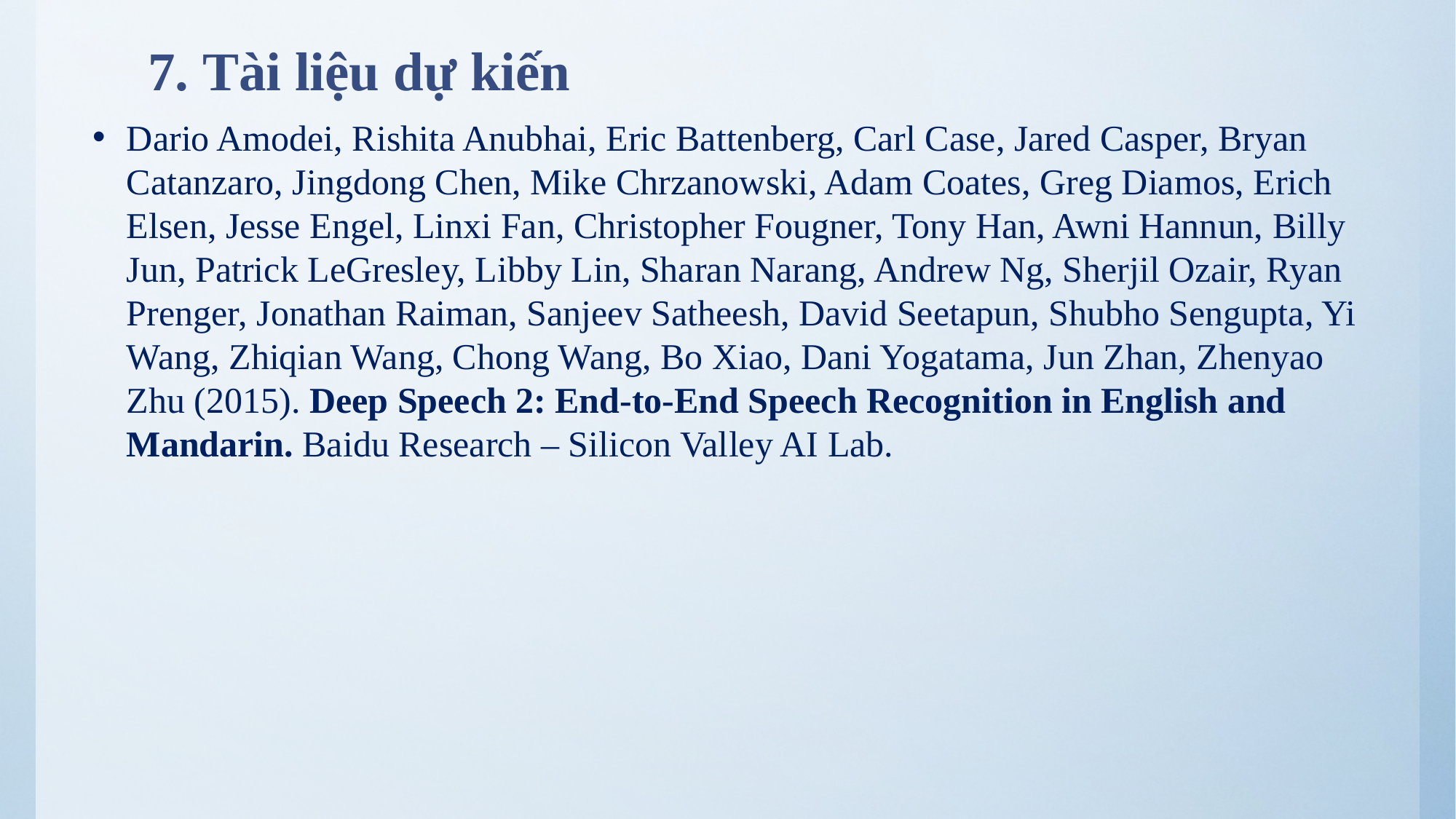

7. Tài liệu dự kiến
Dario Amodei, Rishita Anubhai, Eric Battenberg, Carl Case, Jared Casper, Bryan Catanzaro, Jingdong Chen, Mike Chrzanowski, Adam Coates, Greg Diamos, Erich Elsen, Jesse Engel, Linxi Fan, Christopher Fougner, Tony Han, Awni Hannun, Billy Jun, Patrick LeGresley, Libby Lin, Sharan Narang, Andrew Ng, Sherjil Ozair, Ryan Prenger, Jonathan Raiman, Sanjeev Satheesh, David Seetapun, Shubho Sengupta, Yi Wang, Zhiqian Wang, Chong Wang, Bo Xiao, Dani Yogatama, Jun Zhan, Zhenyao Zhu (2015). Deep Speech 2: End-to-End Speech Recognition in English and Mandarin. Baidu Research – Silicon Valley AI Lab.